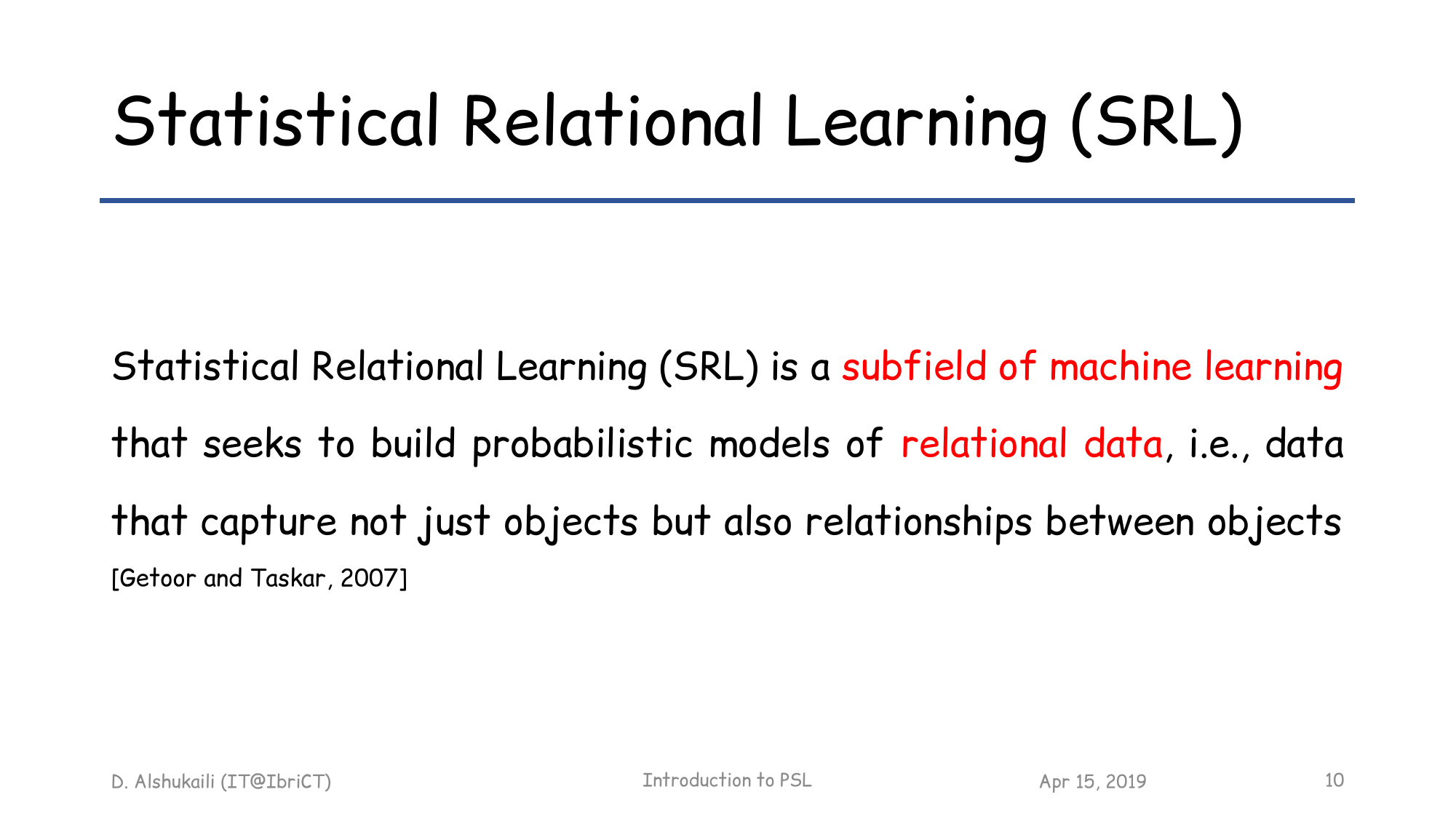

# Statistical Relational Learning (SRL)
Statistical Relational Learning (SRL) is a subfield of machine learning that seeks to build probabilistic models of relational data, i.e., data that capture not just objects but also relationships between objects [Getoor and Taskar, 2007]
Introduction to PSL
Apr 15, 2019
10